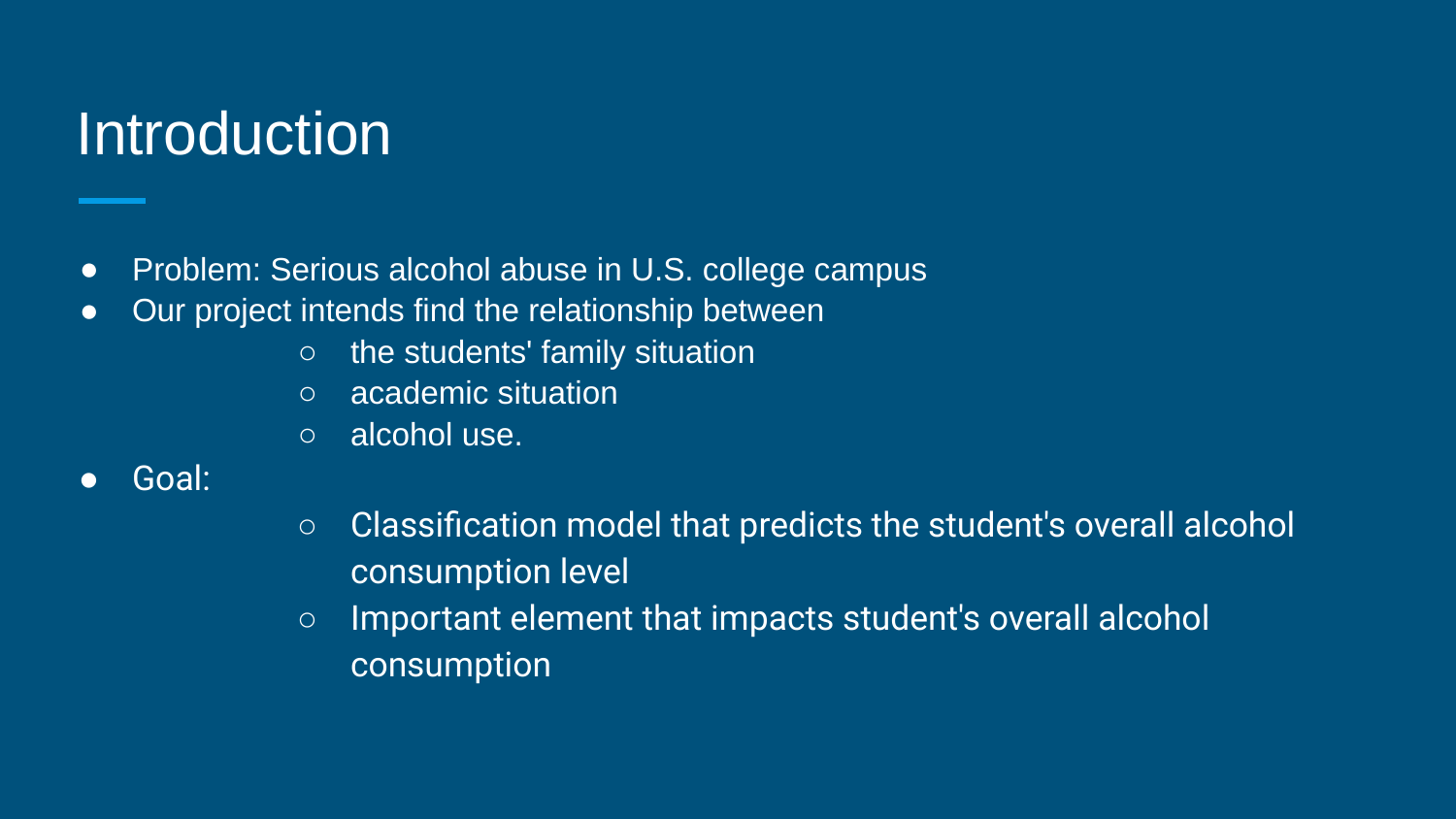

# Introduction
Problem: Serious alcohol abuse in U.S. college campus
Our project intends find the relationship between
the students' family situation
academic situation
alcohol use.
Goal:
Classification model that predicts the student's overall alcohol consumption level
Important element that impacts student's overall alcohol consumption